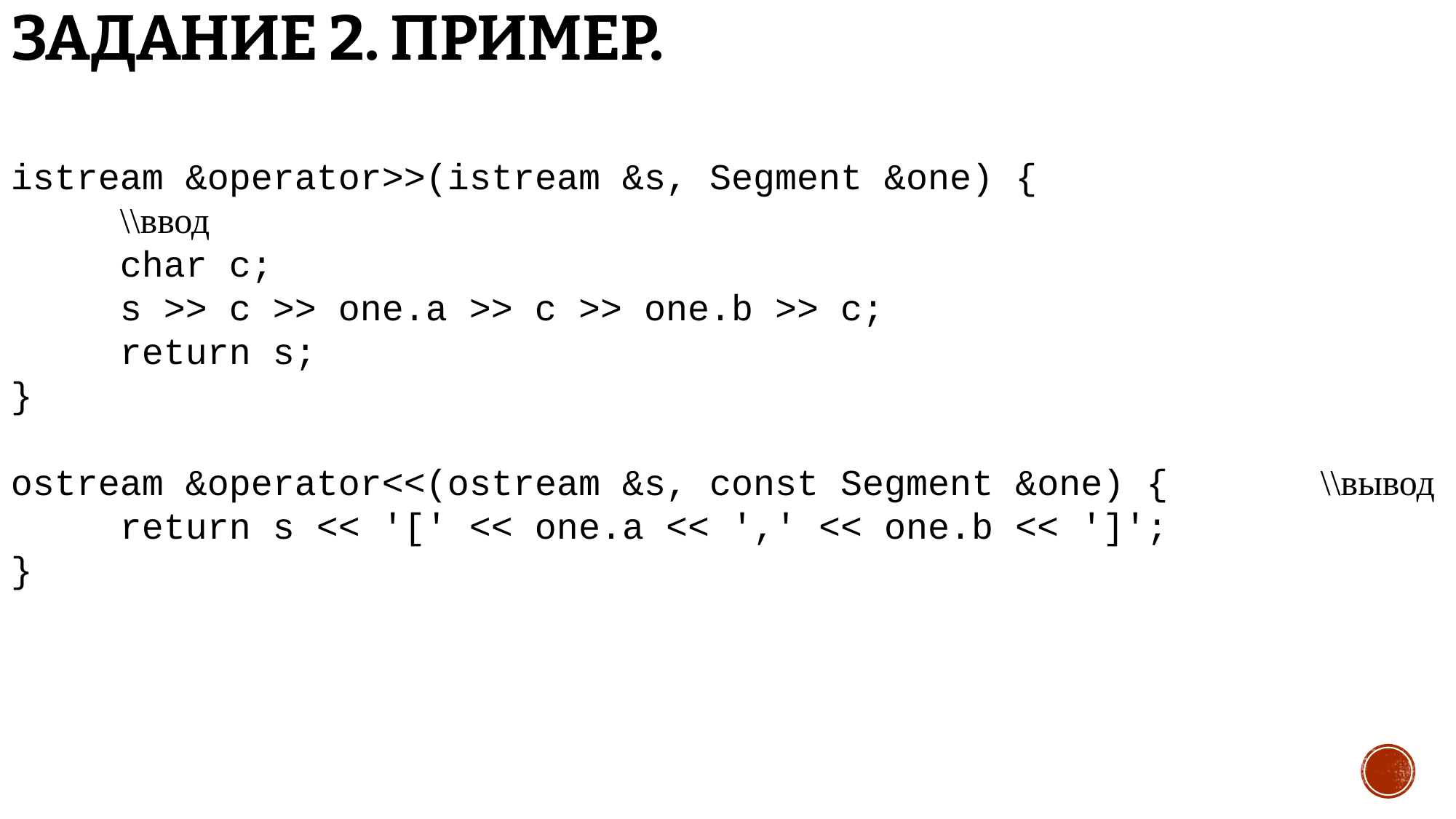

# Задание 2. Пример.
istream &operator>>(istream &s, Segment &one) {					\\ввод
	char c;
	s >> c >> one.a >> c >> one.b >> c;
	return s;
}

ostream &operator<<(ostream &s, const Segment &one) {		\\вывод
	return s << '[' << one.a << ',' << one.b << ']';
}